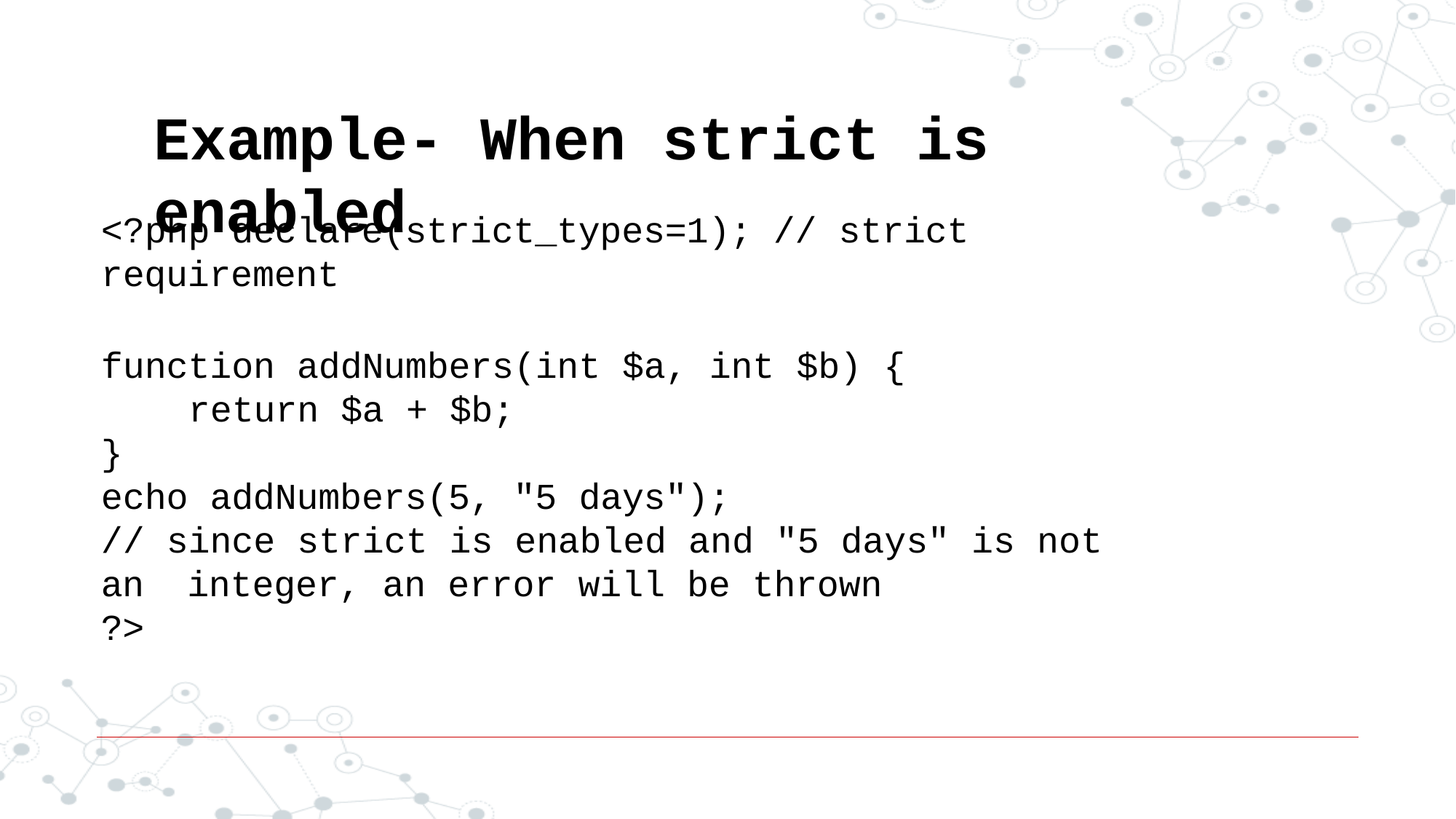

# Example- When strict is enabled
<?php declare(strict_types=1); // strict
requirement

function addNumbers(int $a, int $b) {
return $a + $b;
}
echo addNumbers(5, "5 days");
// since strict is enabled and "5 days" is not an  integer, an error will be thrown
?>